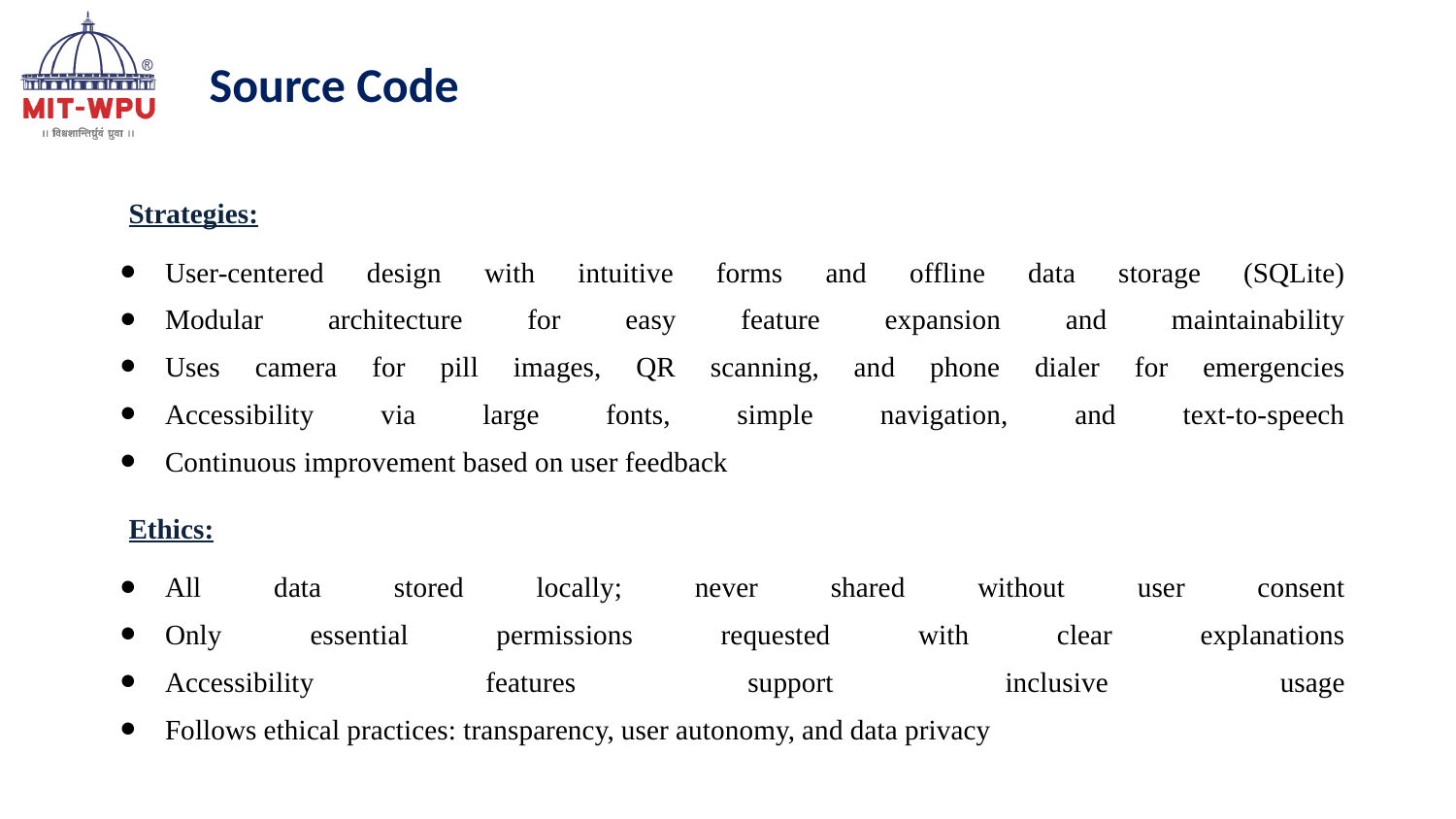

Source Code
Strategies:

User-centered design with intuitive forms and offline data storage (SQLite)
Modular architecture for easy feature expansion and maintainability
Uses camera for pill images, QR scanning, and phone dialer for emergencies
Accessibility via large fonts, simple navigation, and text-to-speech
Continuous improvement based on user feedback

Ethics:

All data stored locally; never shared without user consent
Only essential permissions requested with clear explanations
Accessibility features support inclusive usage
Follows ethical practices: transparency, user autonomy, and data privacy